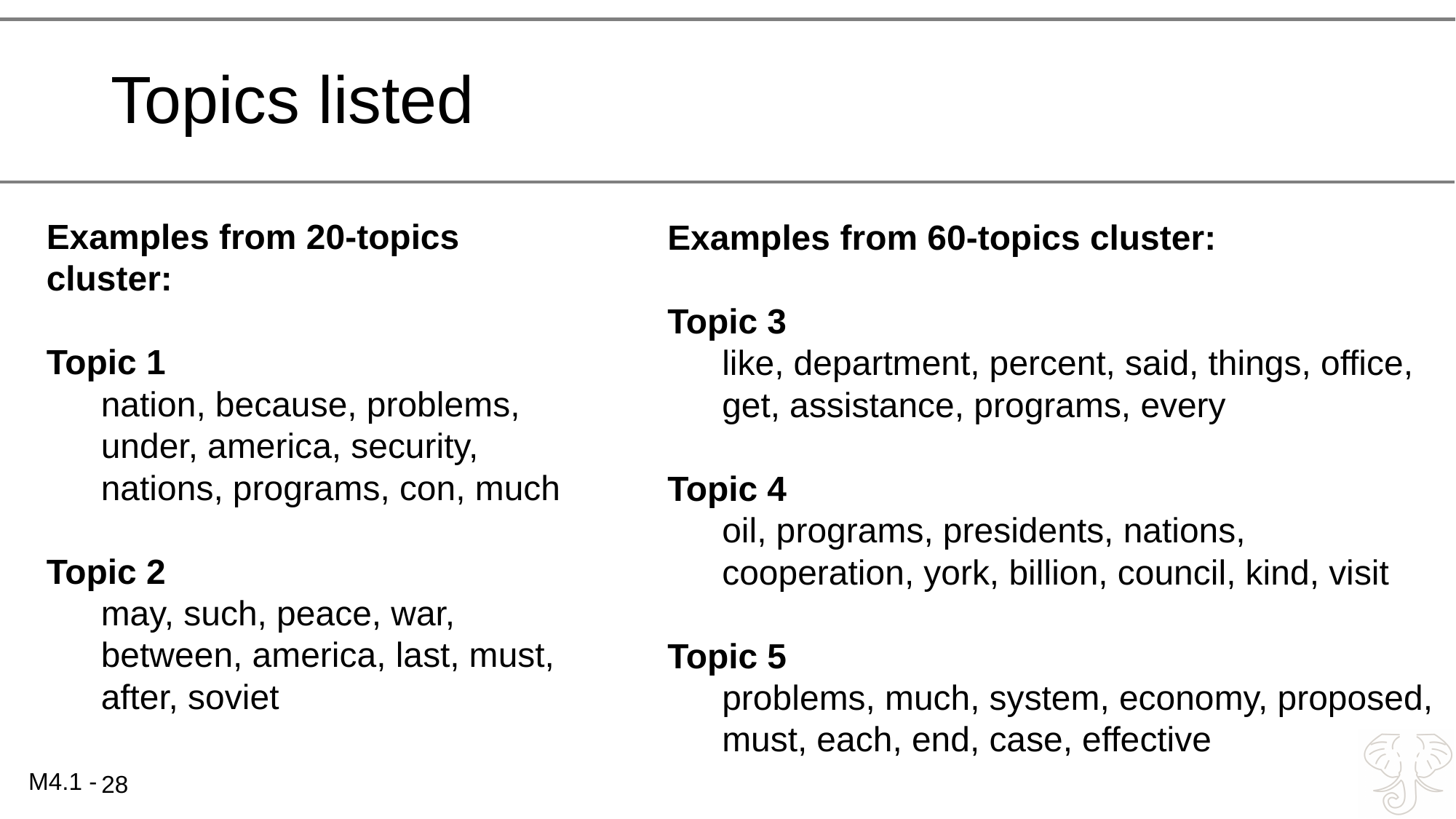

# Topics listed
Examples from 20-topics cluster:

Topic 1
nation, because, problems, under, america, security, nations, programs, con, much

Topic 2
may, such, peace, war, between, america, last, must, after, soviet
Examples from 60-topics cluster:

Topic 3
like, department, percent, said, things, office, get, assistance, programs, every

Topic 4
oil, programs, presidents, nations, cooperation, york, billion, council, kind, visit

Topic 5
problems, much, system, economy, proposed, must, each, end, case, effective
28